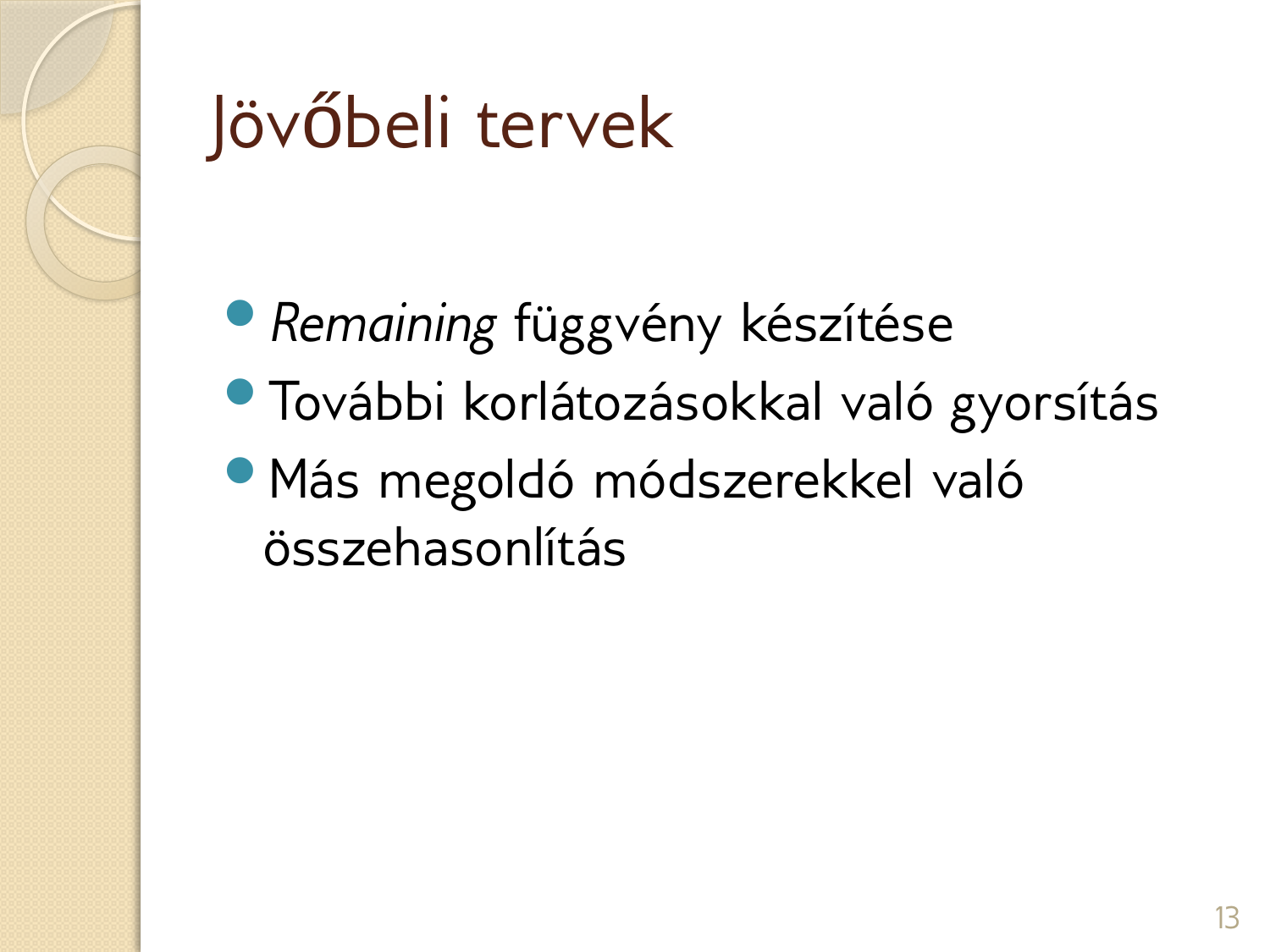

# Jövőbeli tervek

Remaining függvény készítése
További korlátozásokkal való gyorsítás
Más megoldó módszerekkel való összehasonlítás
13